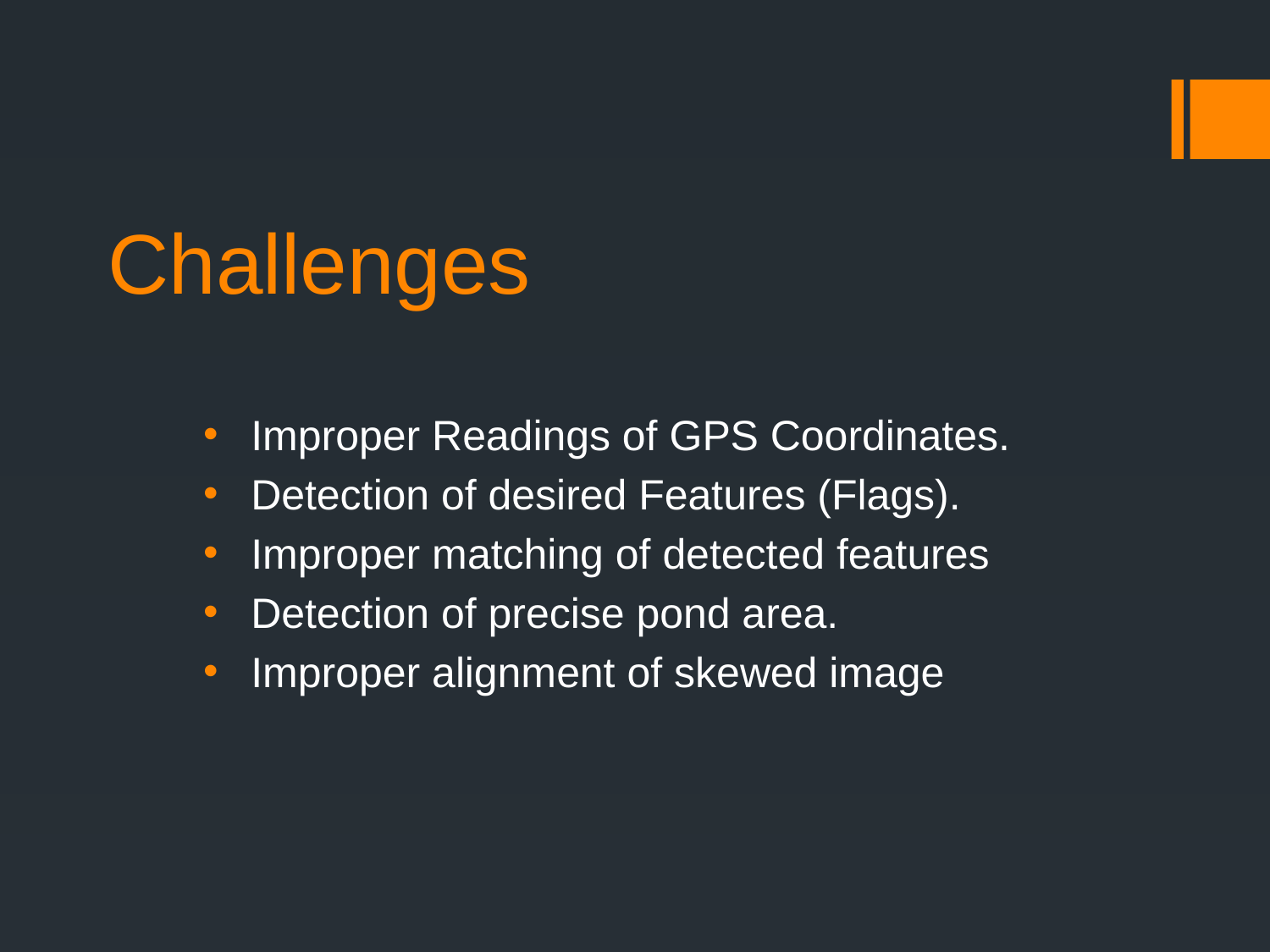

# Challenges
Improper Readings of GPS Coordinates.
Detection of desired Features (Flags).
Improper matching of detected features
Detection of precise pond area.
Improper alignment of skewed image